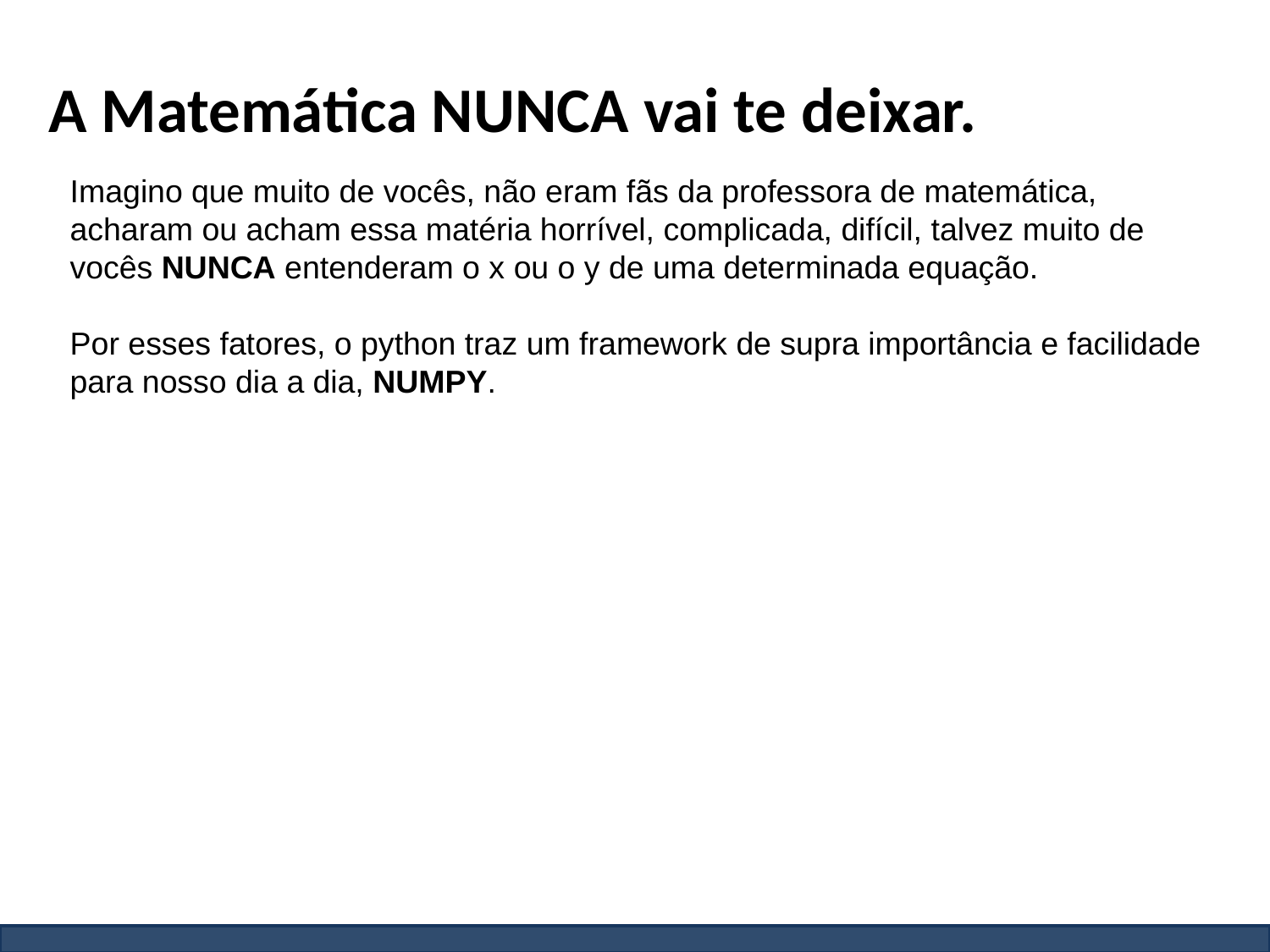

A Matemática NUNCA vai te deixar.
Imagino que muito de vocês, não eram fãs da professora de matemática, acharam ou acham essa matéria horrível, complicada, difícil, talvez muito de vocês NUNCA entenderam o x ou o y de uma determinada equação.

Por esses fatores, o python traz um framework de supra importância e facilidade para nosso dia a dia, NUMPY.